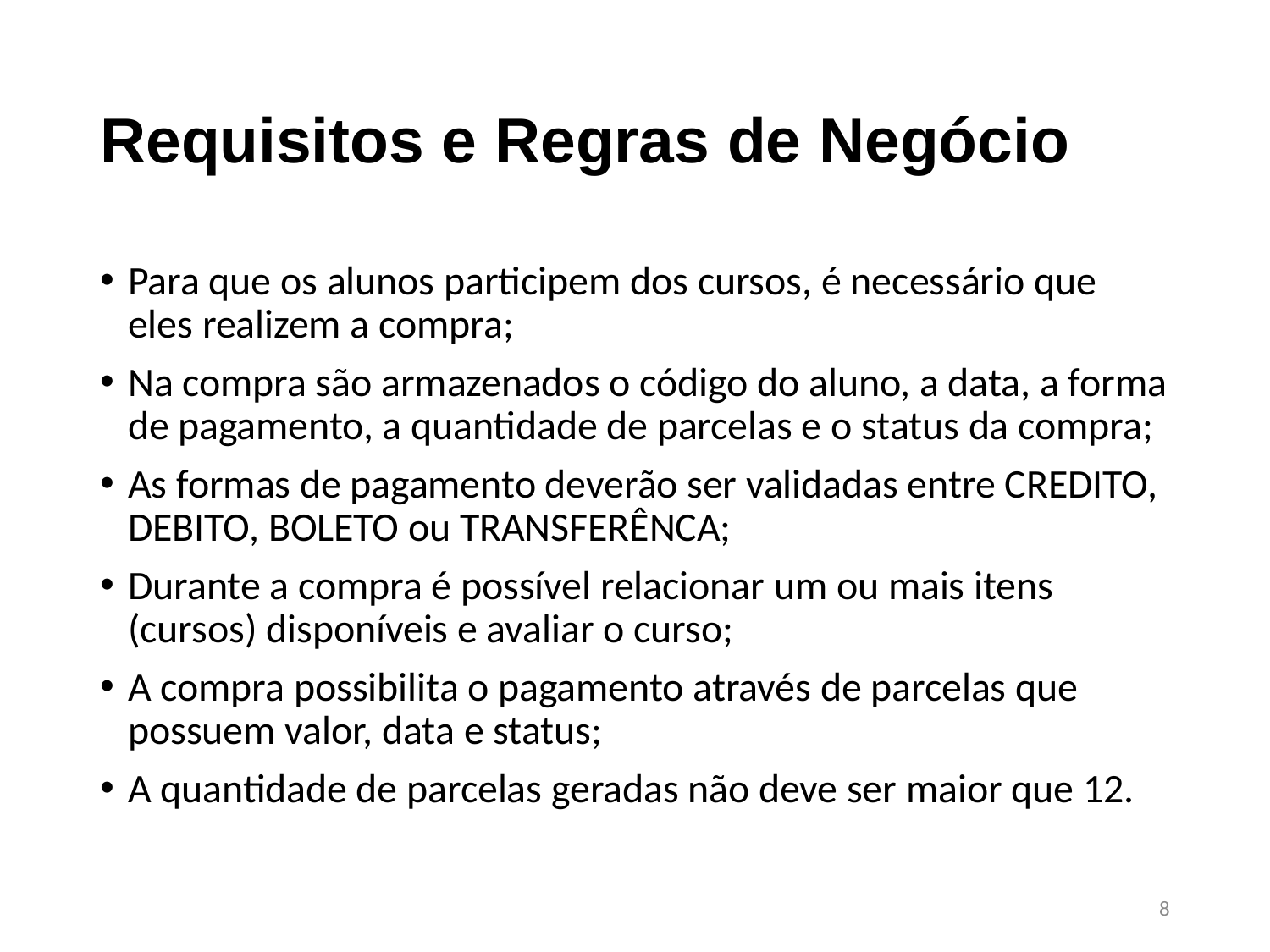

# Requisitos e Regras de Negócio
Para que os alunos participem dos cursos, é necessário que eles realizem a compra;
Na compra são armazenados o código do aluno, a data, a forma de pagamento, a quantidade de parcelas e o status da compra;
As formas de pagamento deverão ser validadas entre CREDITO, DEBITO, BOLETO ou TRANSFERÊNCA;
Durante a compra é possível relacionar um ou mais itens (cursos) disponíveis e avaliar o curso;
A compra possibilita o pagamento através de parcelas que possuem valor, data e status;
A quantidade de parcelas geradas não deve ser maior que 12.

8